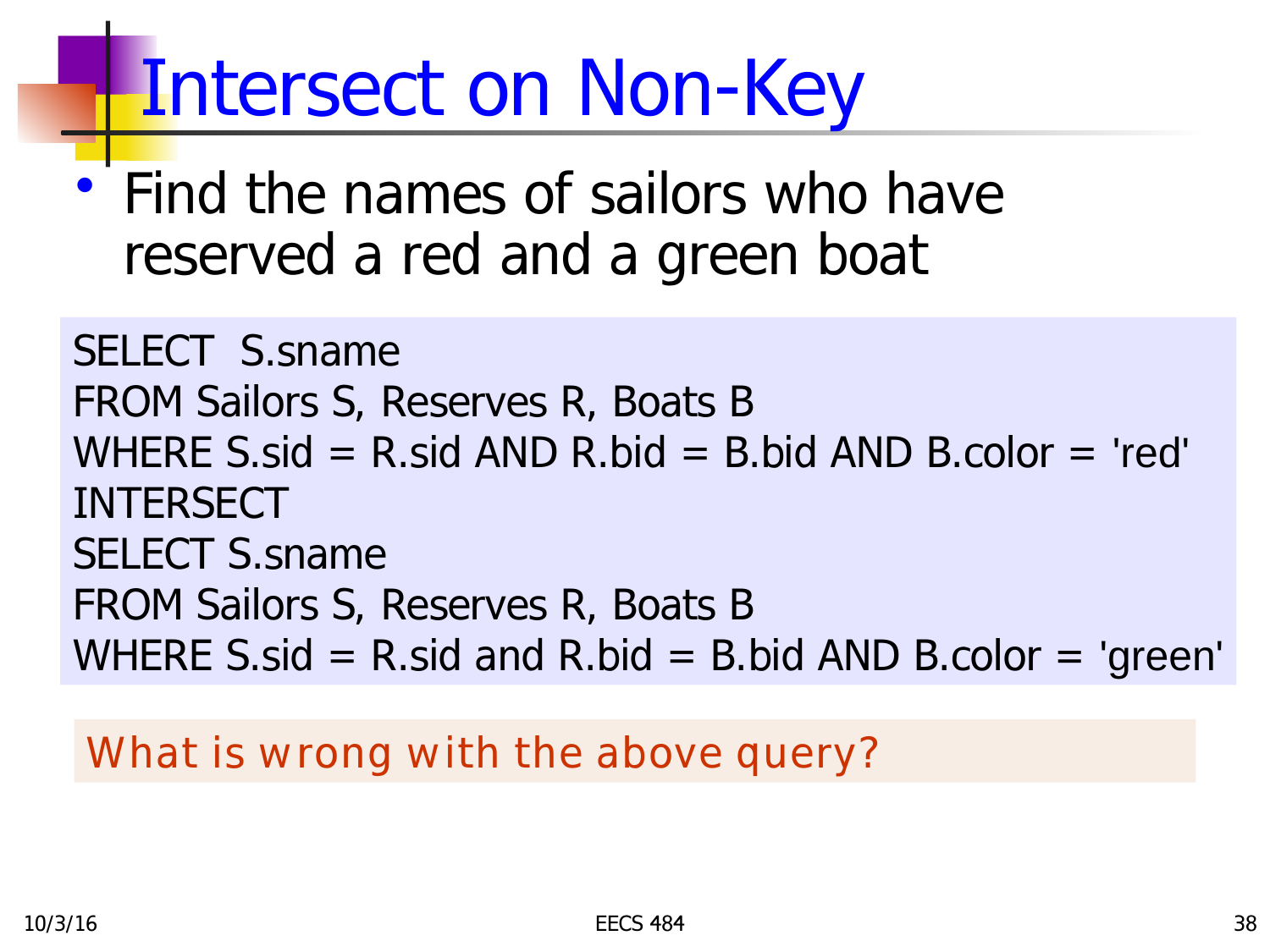

# Intersect on Non-Key
Find the names of sailors who have reserved a red and a green boat
SELECT  S.sname
FROM Sailors S, Reserves R, Boats B
WHERE S.sid = R.sid AND R.bid = B.bid AND B.color = 'red'
INTERSECT
SELECT S.sname
FROM Sailors S, Reserves R, Boats B
WHERE S.sid = R.sid and R.bid = B.bid AND B.color = 'green'
What is wrong with the above query?
10/3/16
EECS 484
38